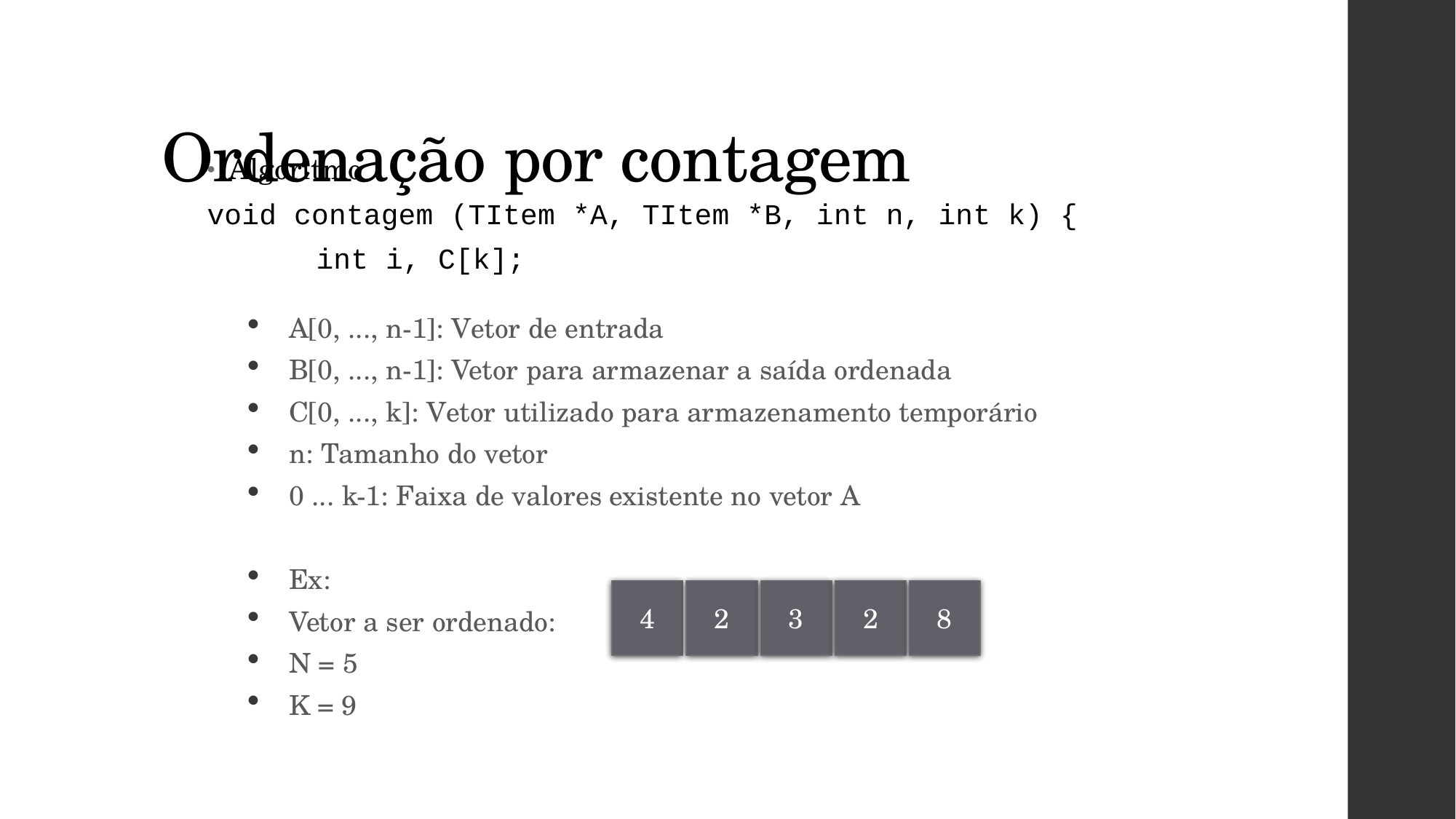

# Ordenação por contagem
Algoritmo
void contagem (TItem *A, TItem *B, int n, int k) {
	int i, C[k];

A[0, ..., n-1]: Vetor de entrada
B[0, ..., n-1]: Vetor para armazenar a saída ordenada
C[0, ..., k]: Vetor utilizado para armazenamento temporário
n: Tamanho do vetor
0 ... k-1: Faixa de valores existente no vetor A

Ex:
Vetor a ser ordenado:
N = 5
K = 9

3
2
4
2
8